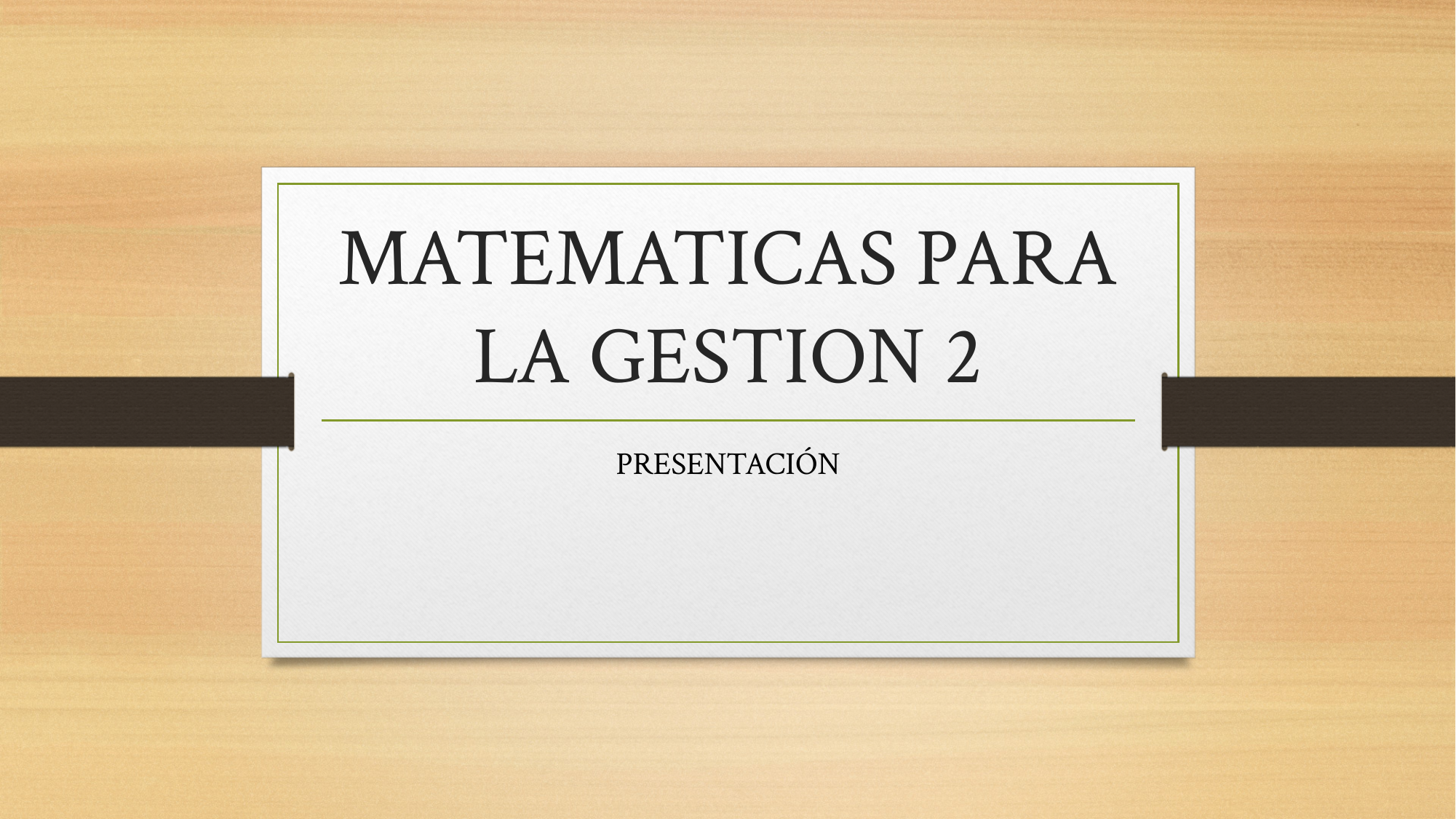

# MATEMATICAS PARA LA GESTION 2
PRESENTACIÓN